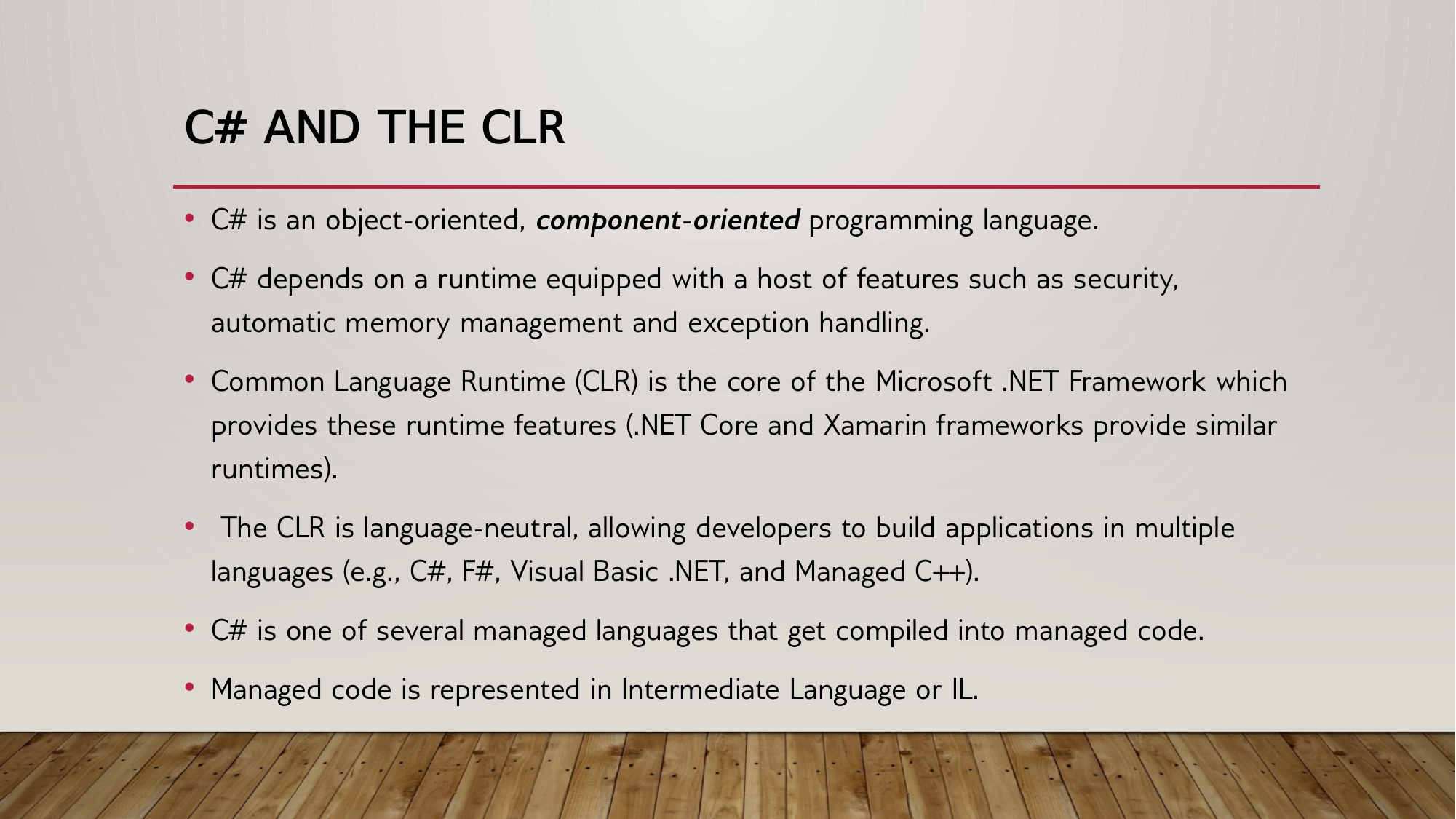

# C# and the CLR
C# is an object-oriented, component-oriented programming language.
C# depends on a runtime equipped with a host of features such as security, automatic memory management and exception handling.
Common Language Runtime (CLR) is the core of the Microsoft .NET Framework which provides these runtime features (.NET Core and Xamarin frameworks provide similar runtimes).
 The CLR is language-neutral, allowing developers to build applications in multiple languages (e.g., C#, F#, Visual Basic .NET, and Managed C++).
C# is one of several managed languages that get compiled into managed code.
Managed code is represented in Intermediate Language or IL.